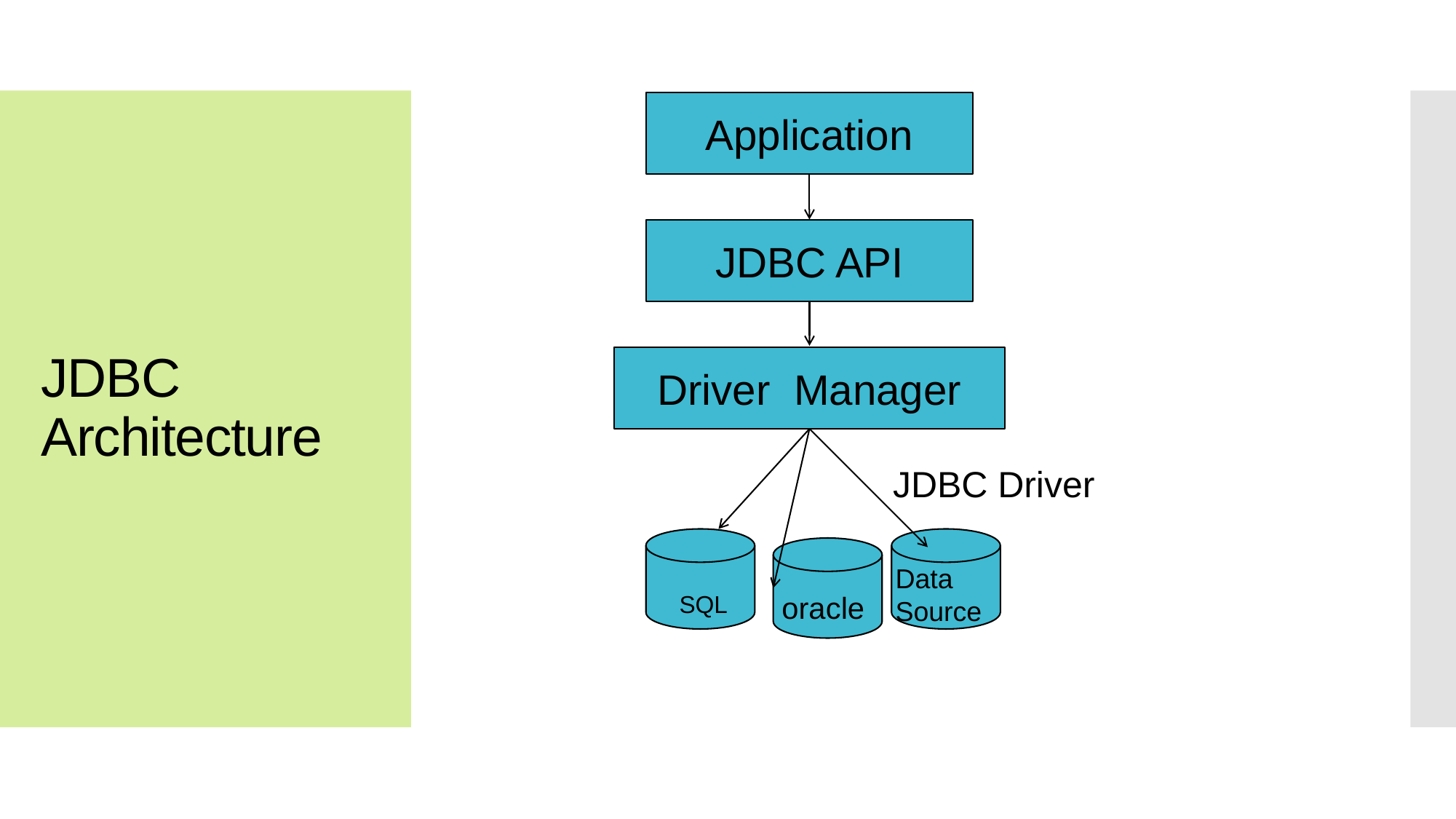

Application
# JDBC Architecture
JDBC API
Driver  Manager
JDBC Driver

Data Source
SQL
oracle